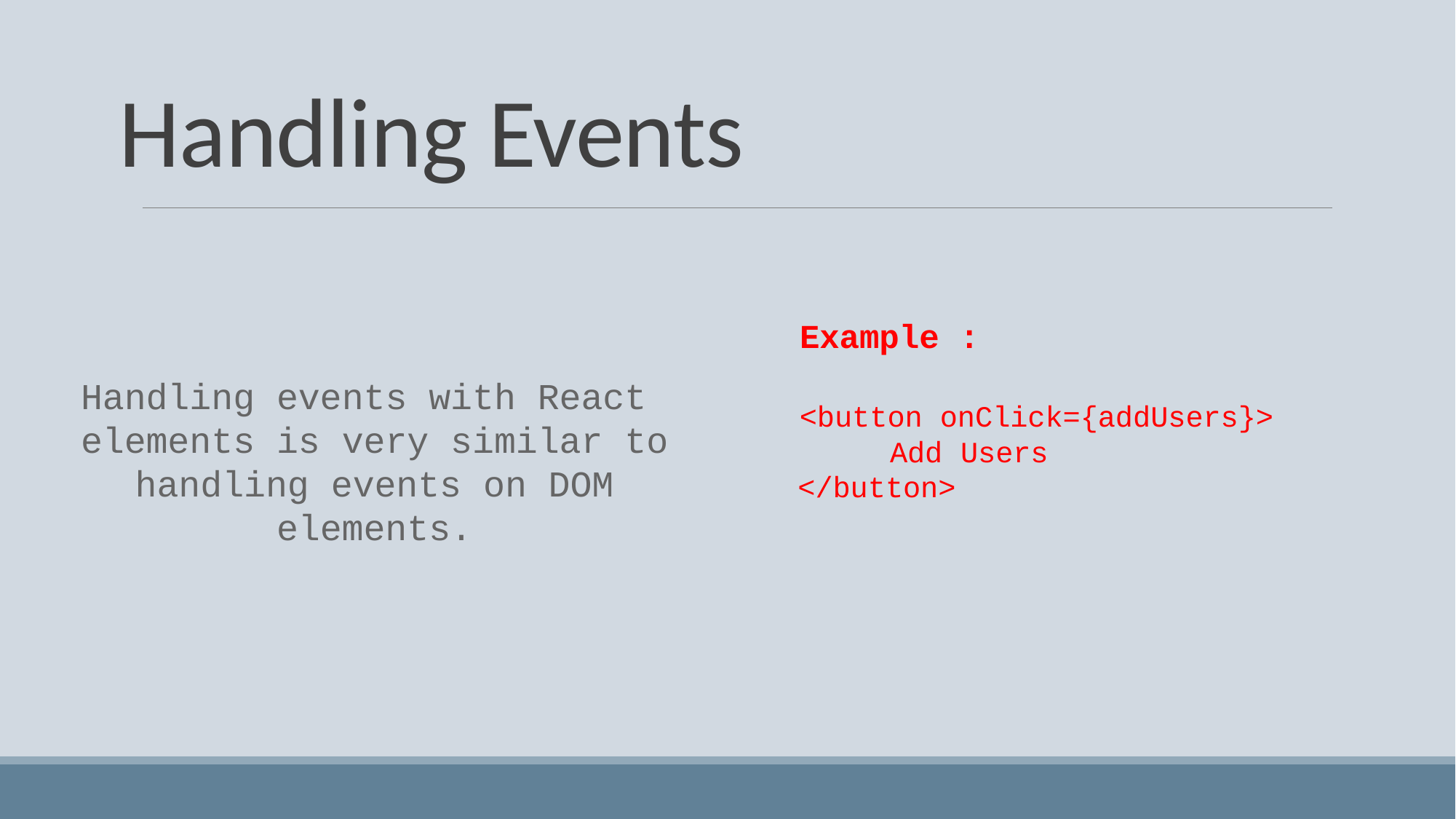

# Handling Events
Example :

<button onClick={addUsers}>  Add Users
</button>
Handling events with React  elements is very similar to  handling events on DOM  elements.